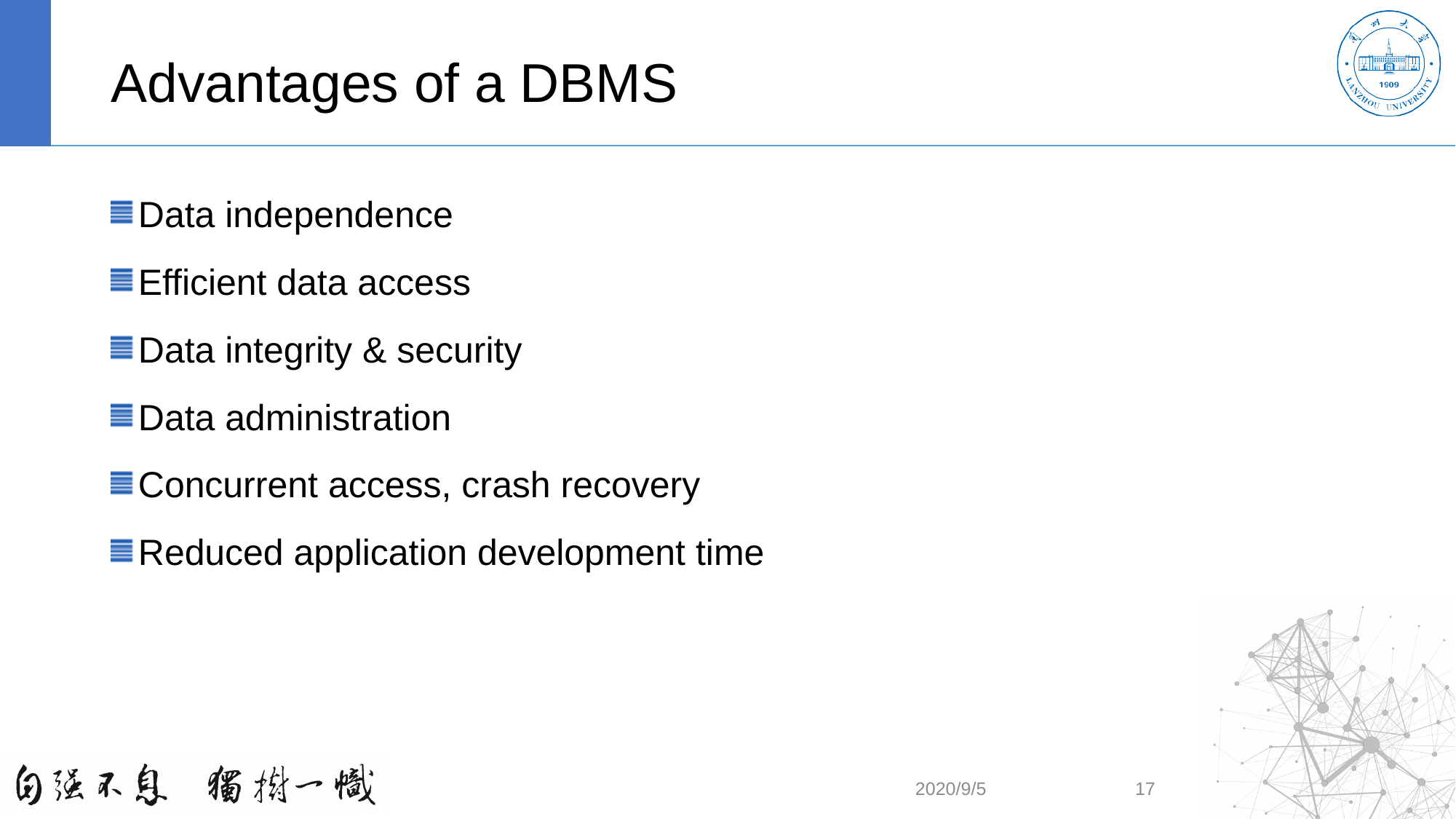

# Advantages of a DBMS
Data independence
Efficient data access
Data integrity & security
Data administration
Concurrent access, crash recovery
Reduced application development time
2020/9/5
17